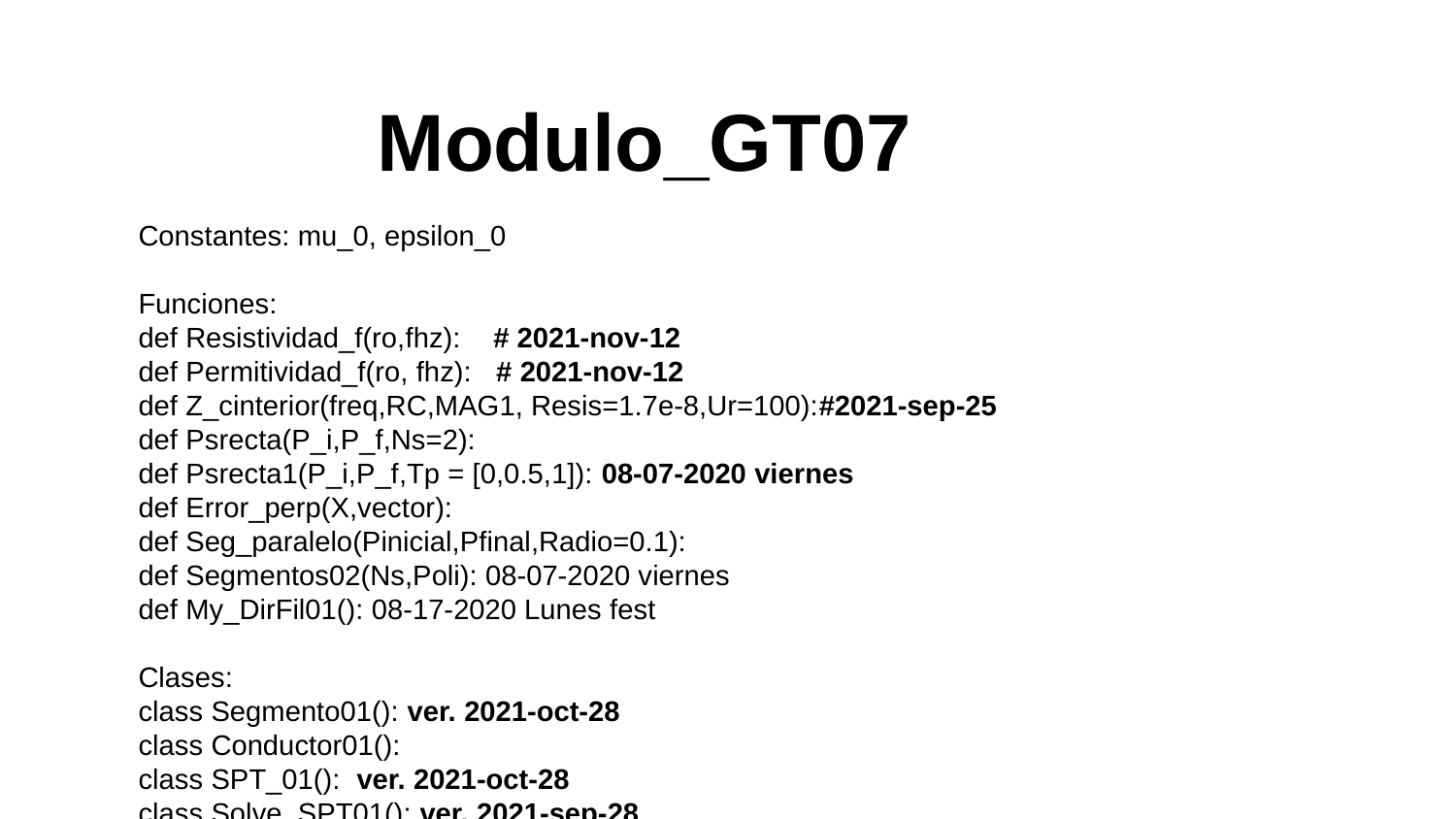

Modulo_GT07
Constantes: mu_0, epsilon_0

Funciones:
def Resistividad_f(ro,fhz):    # 2021-nov-12
def Permitividad_f(ro, fhz):   # 2021-nov-12
def Z_cinterior(freq,RC,MAG1, Resis=1.7e-8,Ur=100):#2021-sep-25
def Psrecta(P_i,P_f,Ns=2):
def Psrecta1(P_i,P_f,Tp = [0,0.5,1]): 08-07-2020 viernes
def Error_perp(X,vector):
def Seg_paralelo(Pinicial,Pfinal,Radio=0.1):
def Segmentos02(Ns,Poli): 08-07-2020 viernes
def My_DirFil01(): 08-17-2020 Lunes fest

Clases:
class Segmento01(): ver. 2021-oct-28
class Conductor01():
class SPT_01():  ver. 2021-oct-28
class Solve_SPT01(): ver. 2021-sep-28